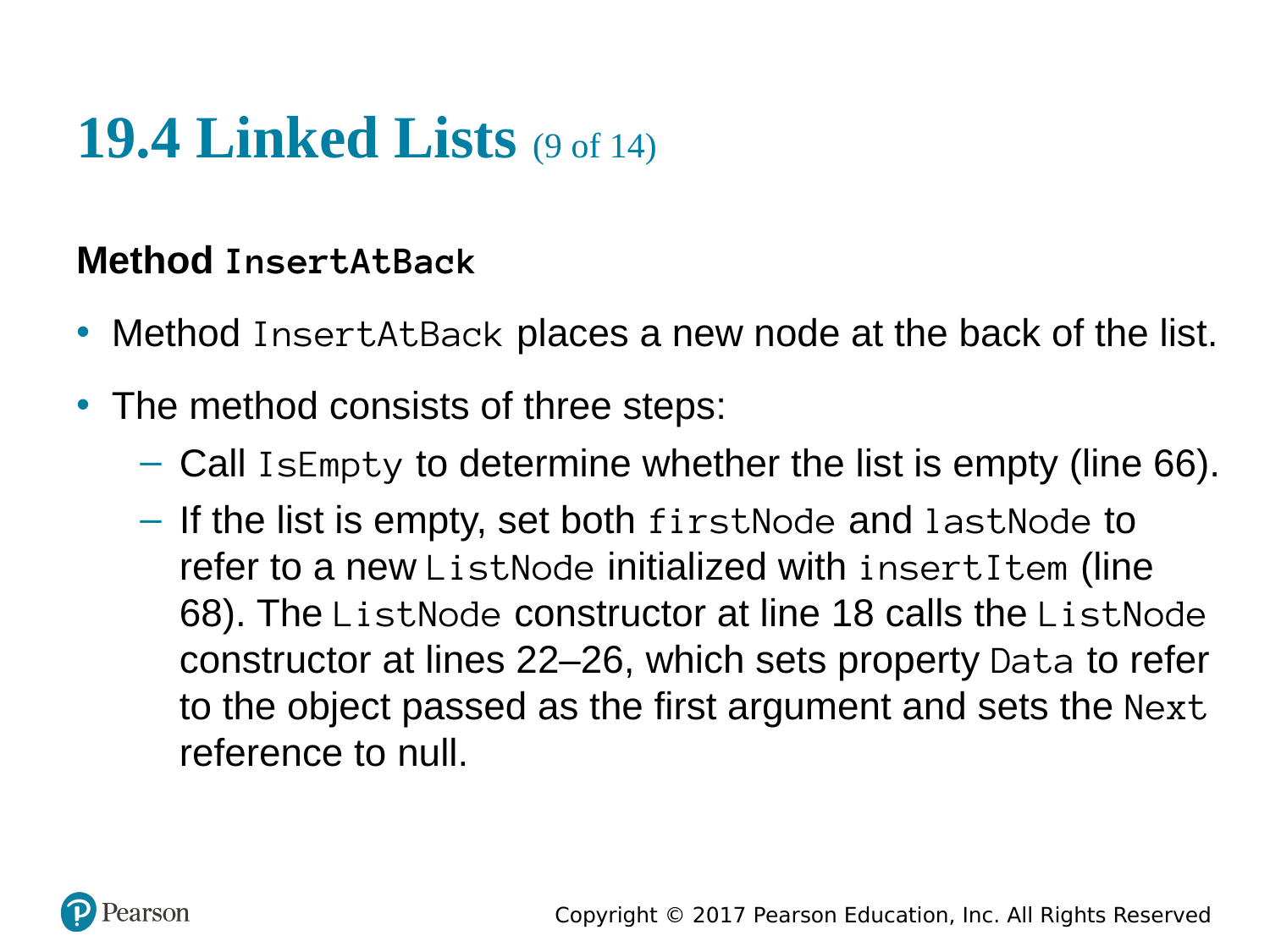

# 19.4 Linked Lists (9 of 14)
Method InsertAtBack
Method InsertAtBack places a new node at the back of the list.
The method consists of three steps:
Call IsEmpty to determine whether the list is empty (line 66).
If the list is empty, set both firstNode and lastNode to refer to a new ListNode initialized with insertItem (line 68). The ListNode constructor at line 18 calls the ListNode constructor at lines 22–26, which sets property Data to refer to the object passed as the first argument and sets the Next reference to null.